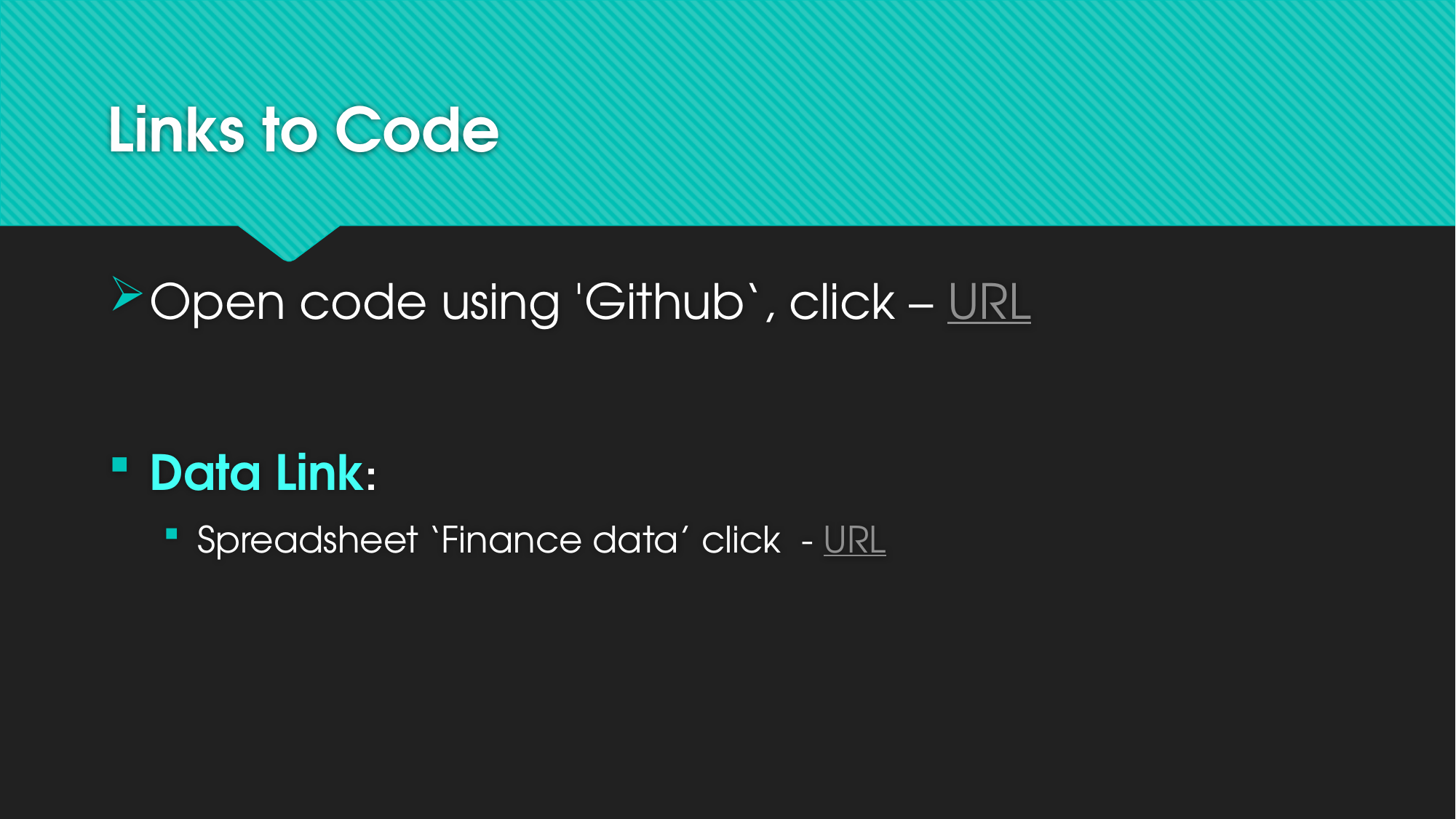

# Links to Code
Open code using 'Github‘, click – URL

Data Link:
Spreadsheet ‘Finance data’ click  - URL